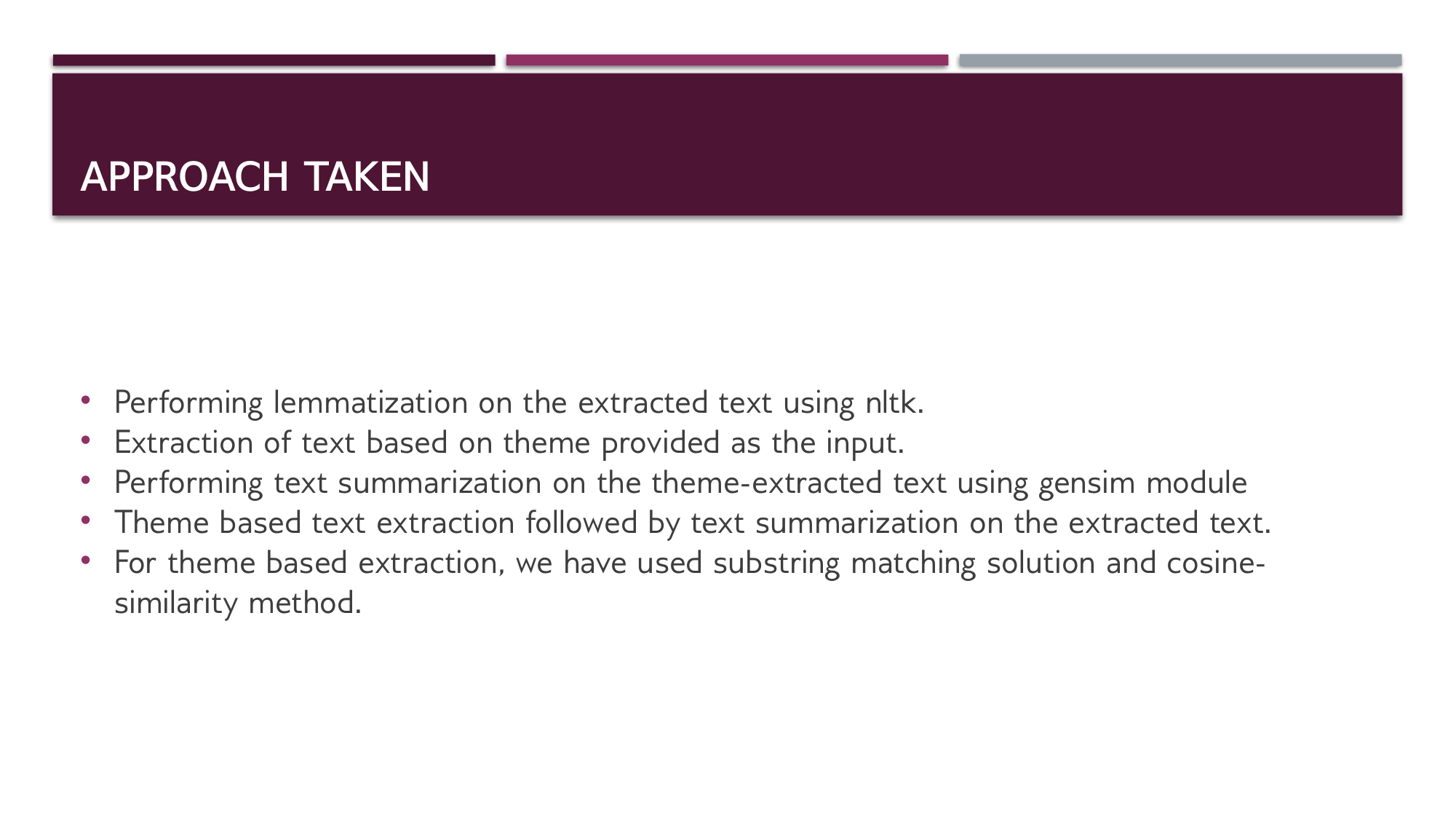

# Approach Taken

Performing lemmatization on the extracted text using nltk.
Extraction of text based on theme provided as the input.
Performing text summarization on the theme-extracted text using gensim module
Theme based text extraction followed by text summarization on the extracted text.
For theme based extraction, we have used substring matching solution and cosine-similarity method.